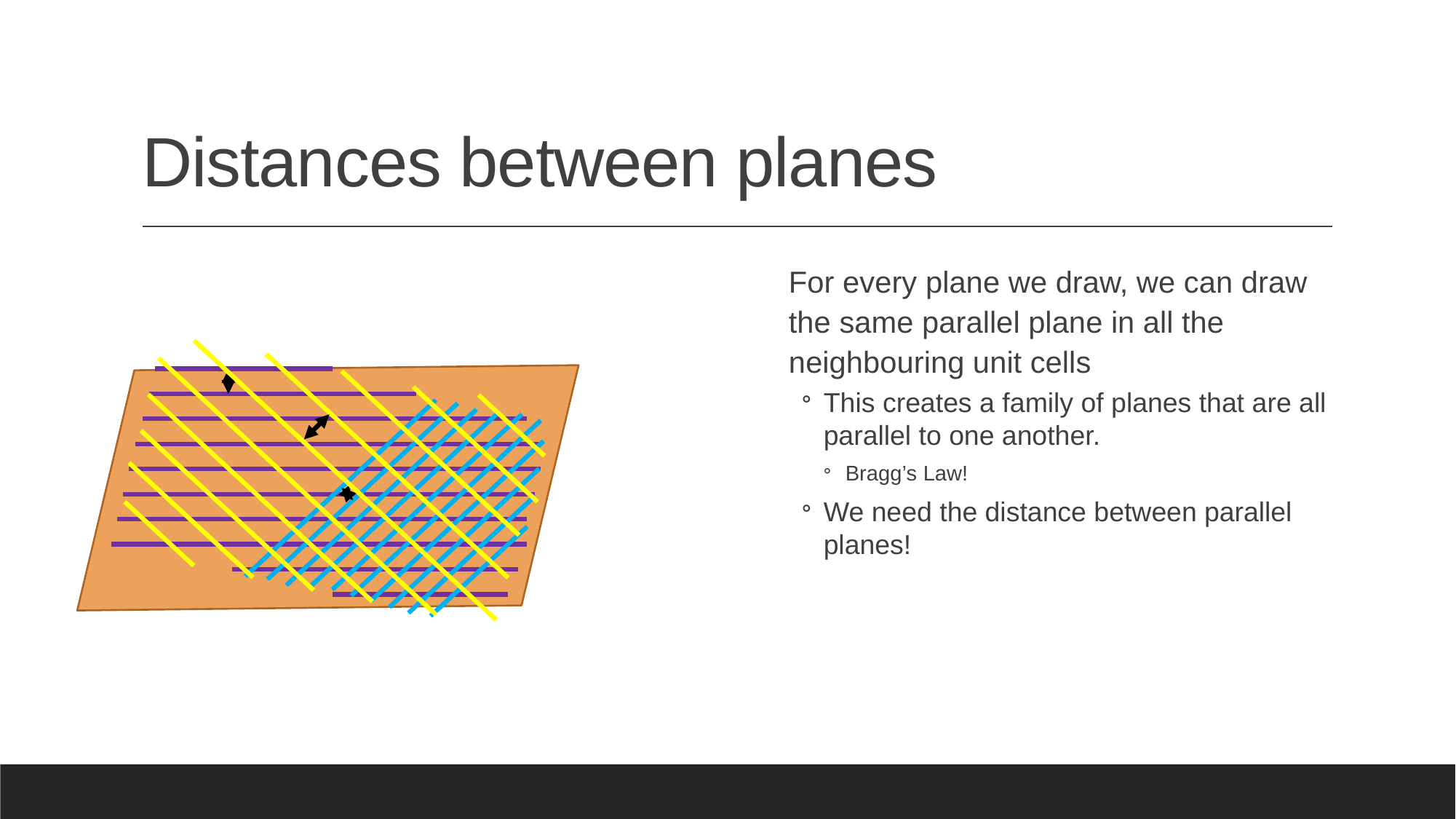

# Distances between planes
For every plane we draw, we can draw the same parallel plane in all the neighbouring unit cells
This creates a family of planes that are all parallel to one another.
Bragg’s Law!
We need the distance between parallel planes!